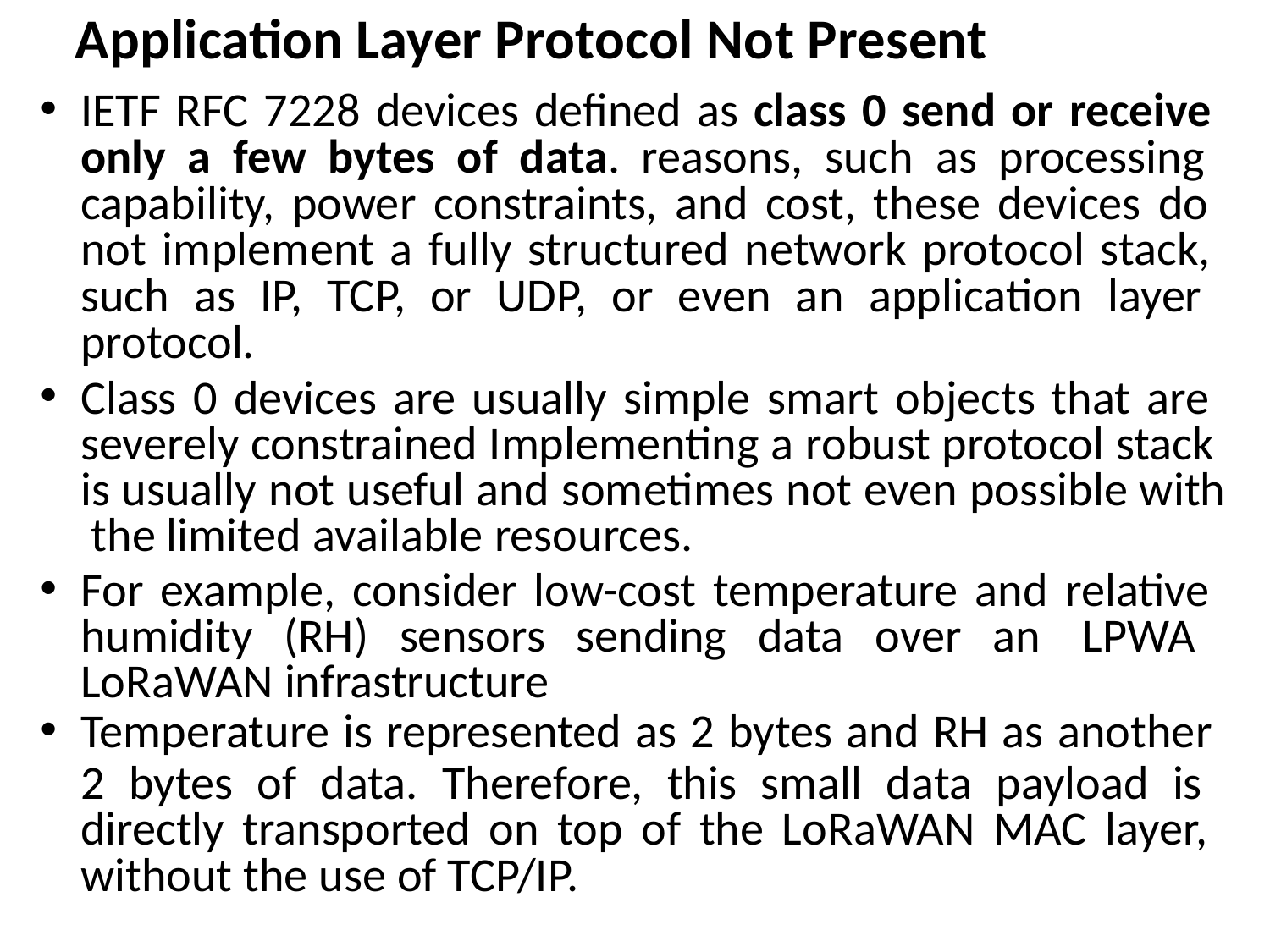

# Application Layer Protocol Not Present
IETF RFC 7228 devices defined as class 0 send or receive  only a few bytes of data. reasons, such as processing  capability, power constraints, and cost, these devices do  not implement a fully structured network protocol stack,  such as IP, TCP, or UDP, or even an application layer  protocol.
Class 0 devices are usually simple smart objects that are  severely constrained Implementing a robust protocol stack  is usually not useful and sometimes not even possible with  the limited available resources.
For example, consider low-cost temperature and relative  humidity (RH) sensors sending data over an LPWA  LoRaWAN infrastructure
Temperature is represented as 2 bytes and RH as another
2 bytes of data. Therefore, this small data payload is  directly transported on top of the LoRaWAN MAC layer,  without the use of TCP/IP.